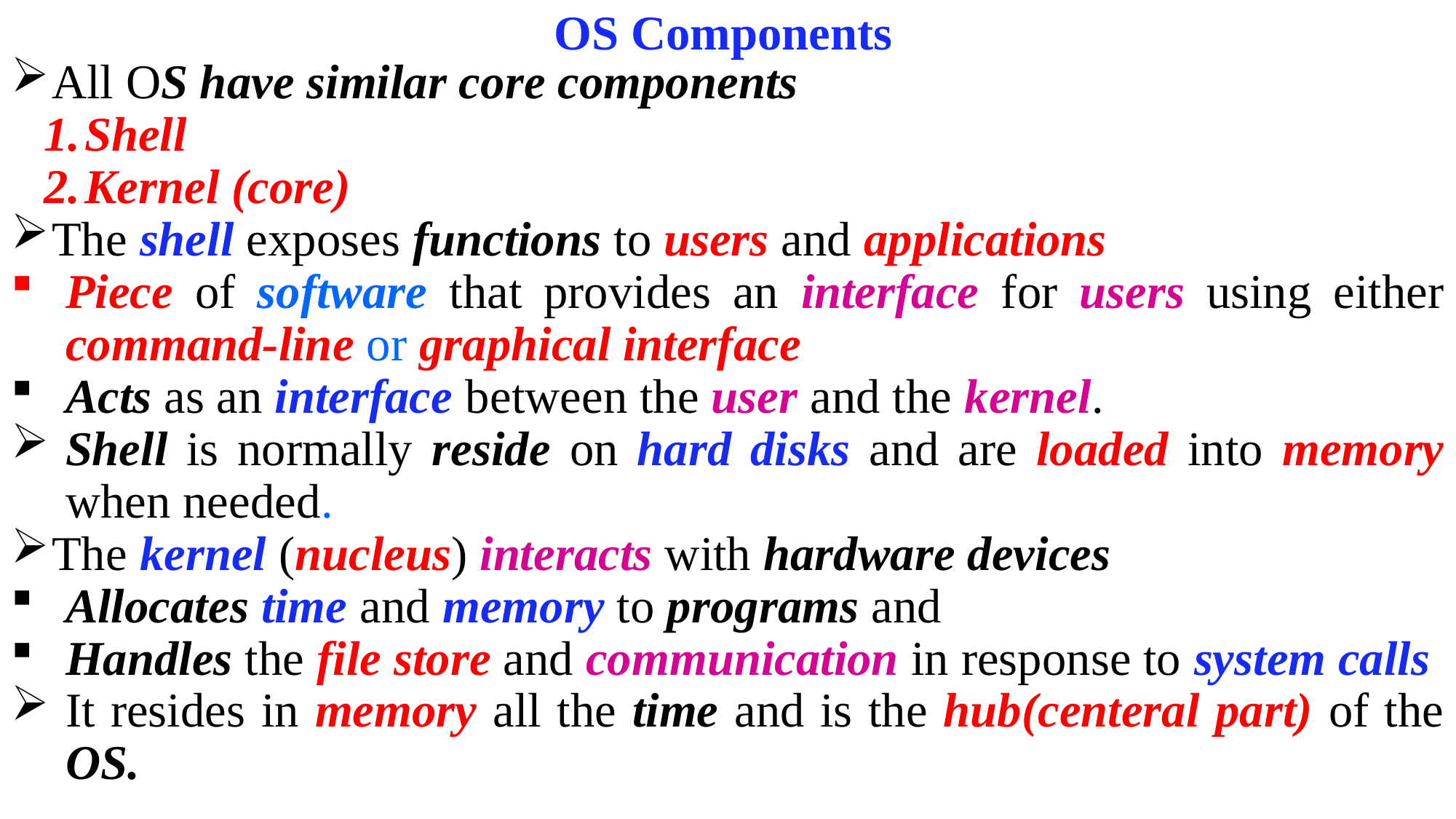

# OS Components
All OS have similar core components
Shell
Kernel (core)
The shell exposes functions to users and applications
Piece of software that provides an interface for users using either command-line or graphical interface
Acts as an interface between the user and the kernel.
Shell is normally reside on hard disks and are loaded into memory when needed.
The kernel (nucleus) interacts with hardware devices
Allocates time and memory to programs and
Handles the file store and communication in response to system calls
It resides in memory all the time and is the hub(centeral part) of the OS.
87